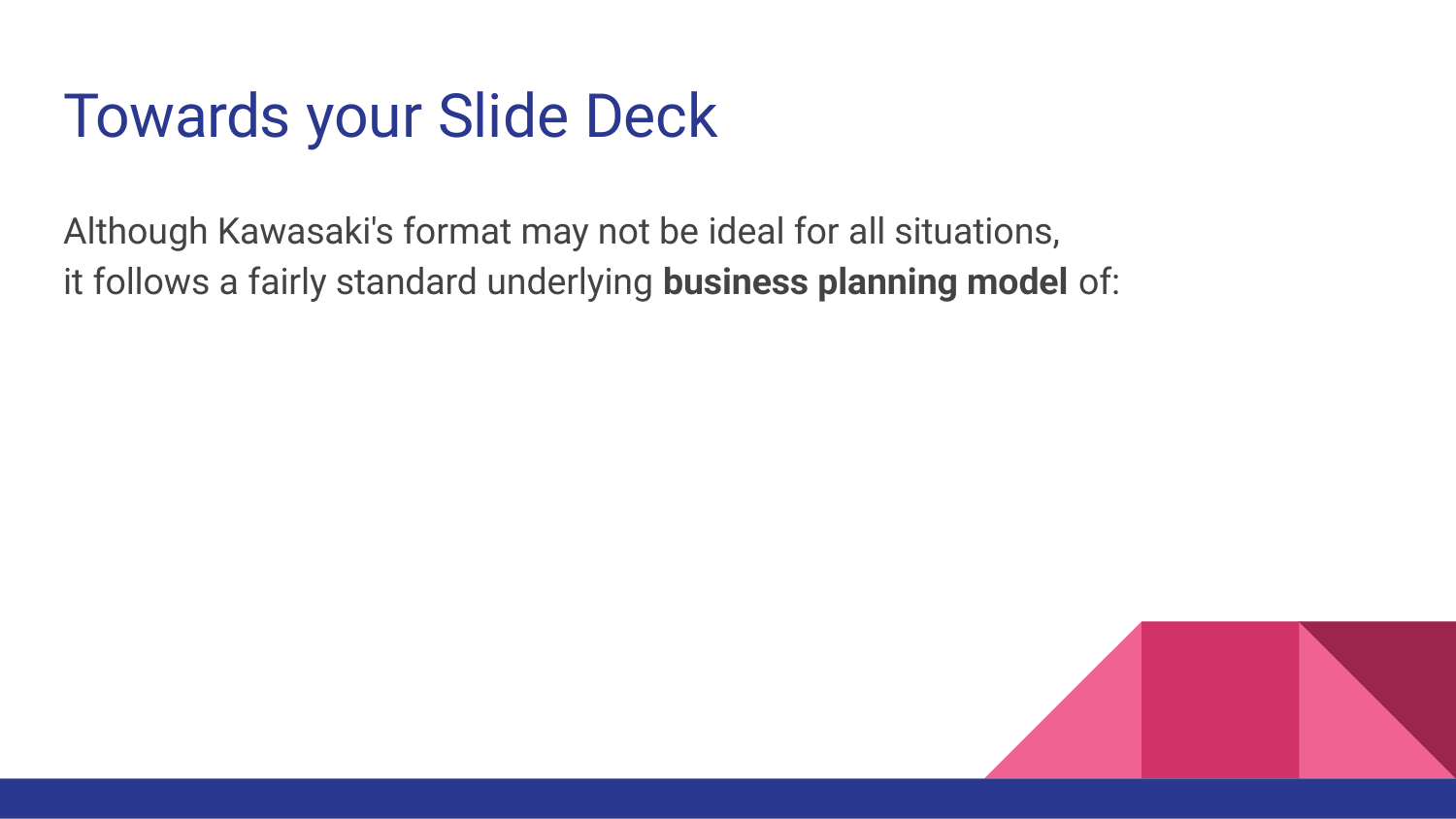

# Towards your Slide Deck
Although Kawasaki's format may not be ideal for all situations,
it follows a fairly standard underlying business planning model of: